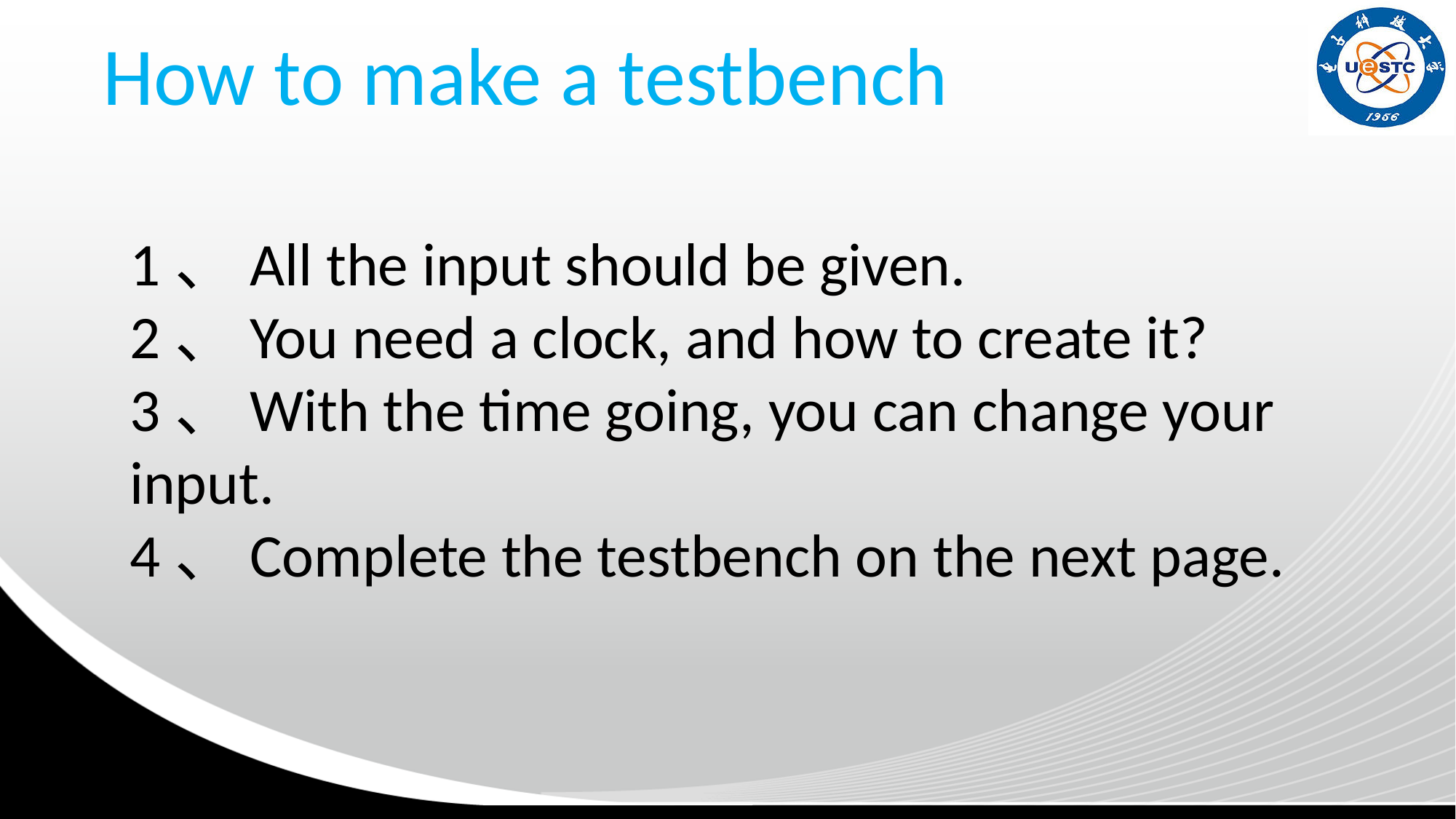

# How to make a testbench

1、All the input should be given.
2、You need a clock, and how to create it?
3、With the time going, you can change your input.
4、Complete the testbench on the next page.